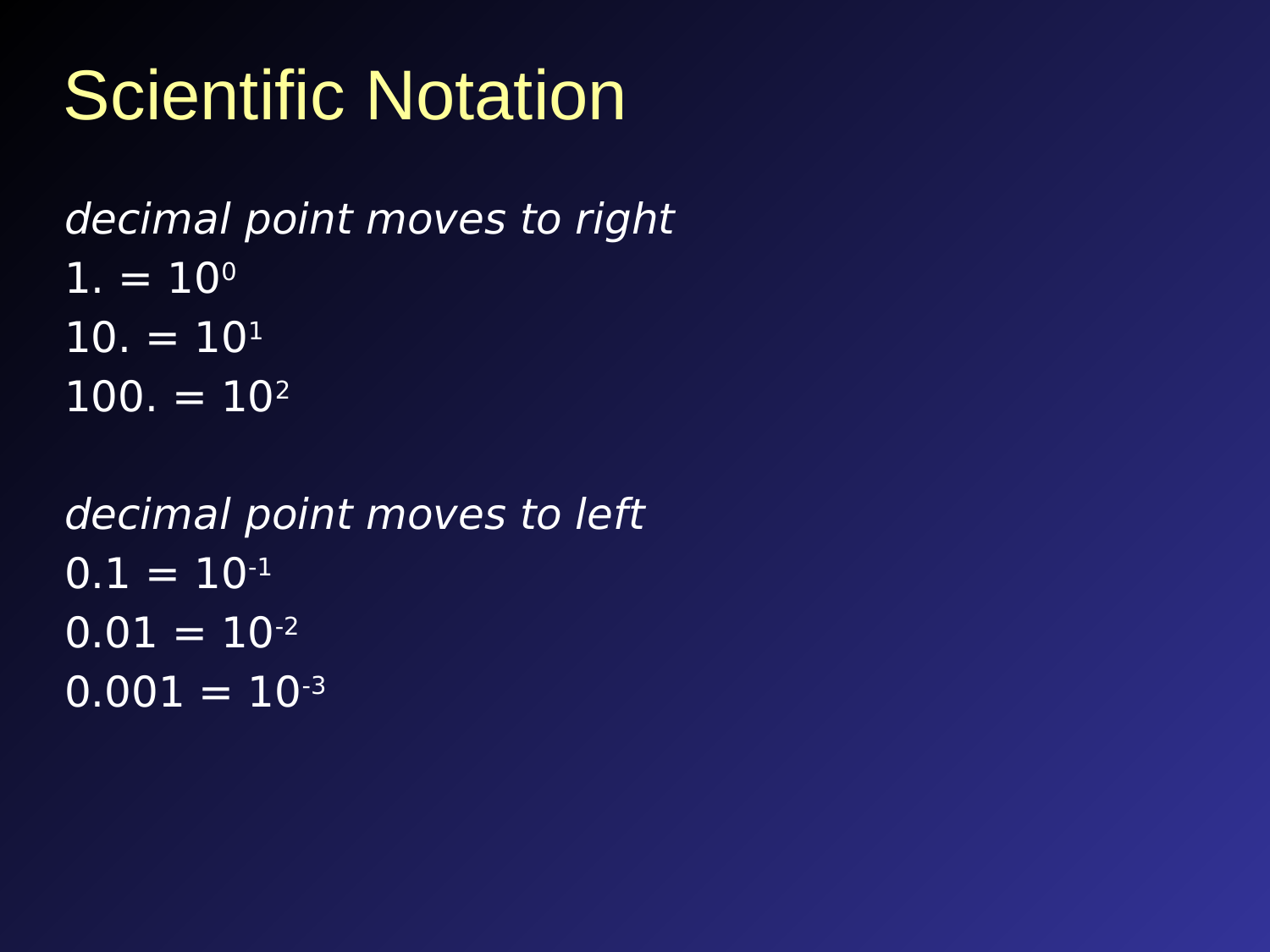

# Scientific Notation
decimal point moves to right
1. = 100
10. = 101
100. = 102

decimal point moves to left
0.1 = 10-1
0.01 = 10-2
0.001 = 10-3

1 atmosphere (atm) = 101,325 Pascals (Pa)